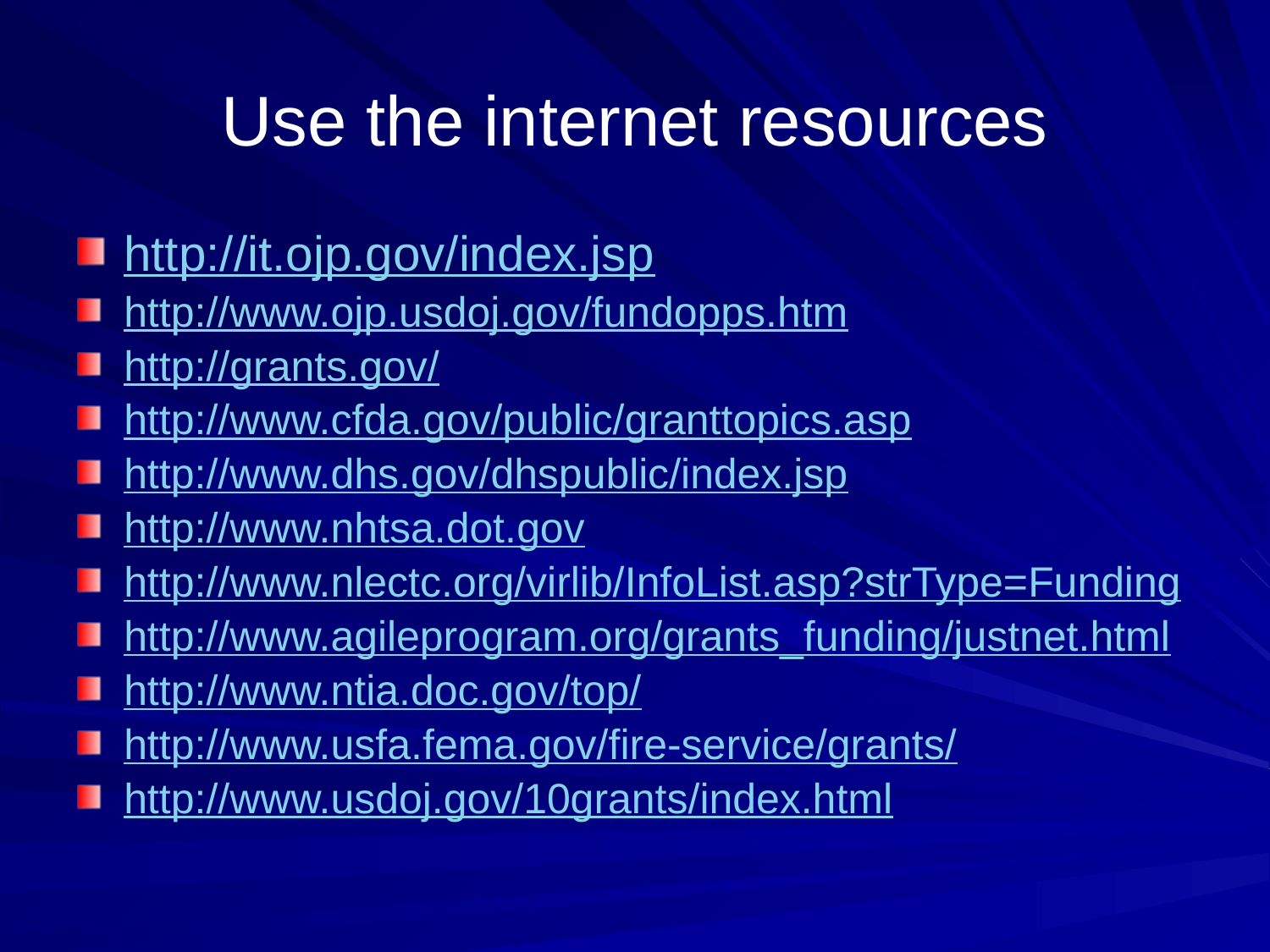

# Use the internet resources
http://it.ojp.gov/index.jsp
http://www.ojp.usdoj.gov/fundopps.htm
http://grants.gov/
http://www.cfda.gov/public/granttopics.asp
http://www.dhs.gov/dhspublic/index.jsp
http://www.nhtsa.dot.gov
http://www.nlectc.org/virlib/InfoList.asp?strType=Funding
http://www.agileprogram.org/grants_funding/justnet.html
http://www.ntia.doc.gov/top/
http://www.usfa.fema.gov/fire-service/grants/
http://www.usdoj.gov/10grants/index.html